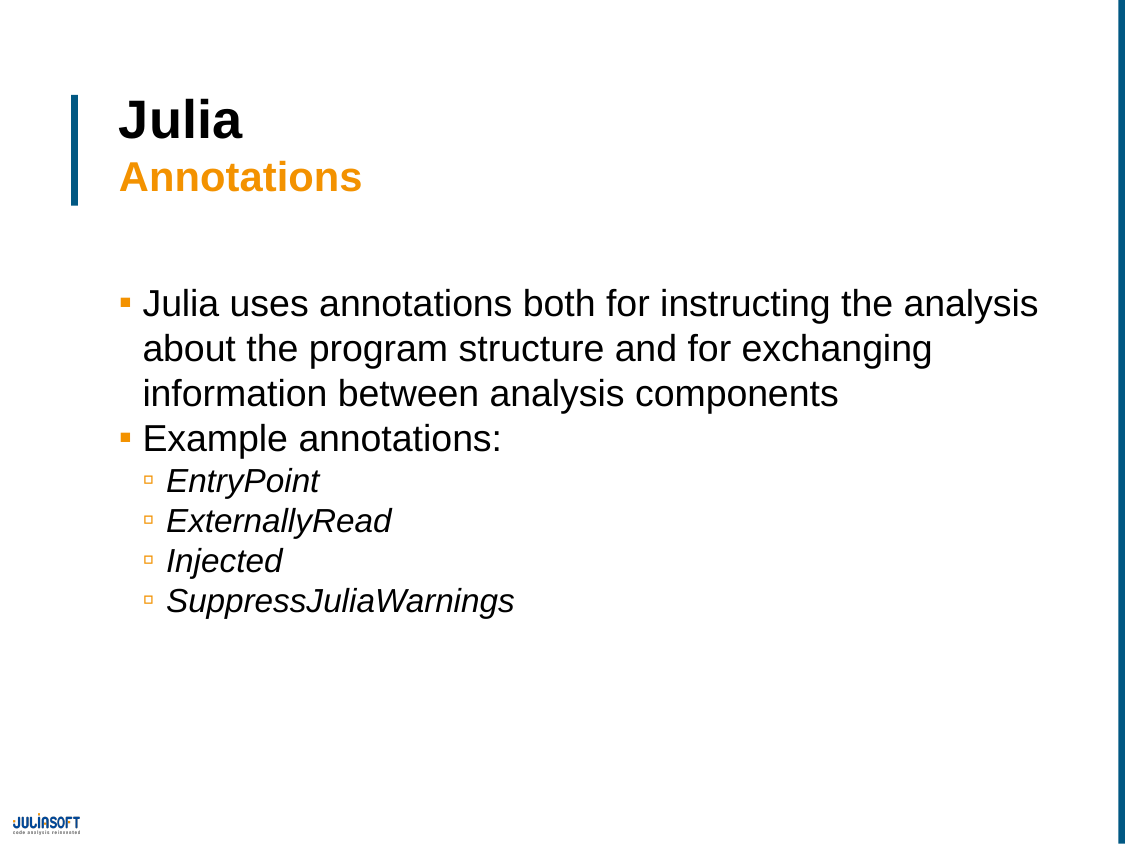

# Julia Annotations
Julia uses annotations both for instructing the analysis about the program structure and for exchanging information between analysis components
Example annotations:
EntryPoint
ExternallyRead
Injected
SuppressJuliaWarnings